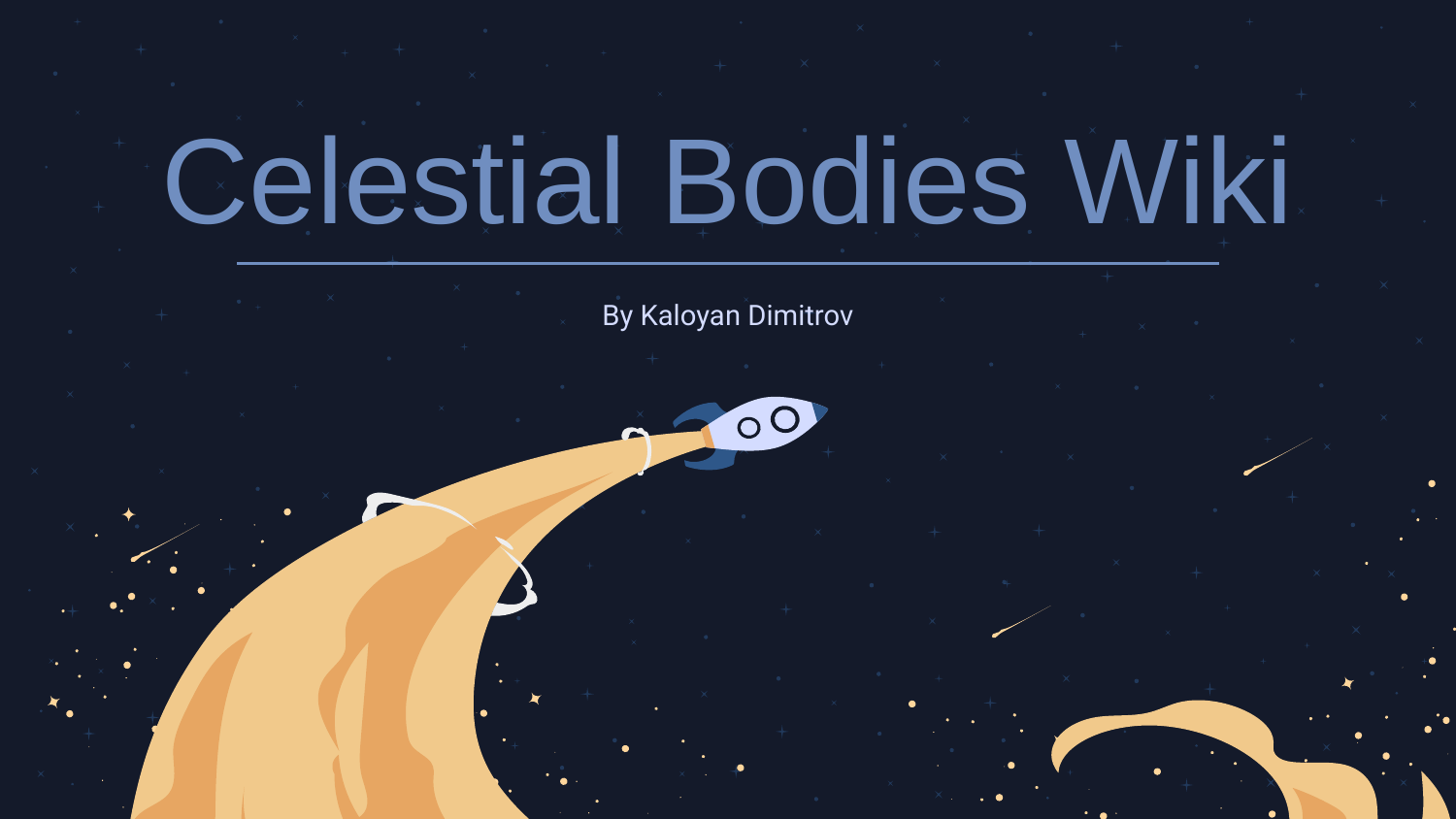

# Celestial Bodies Wiki
By Kaloyan Dimitrov